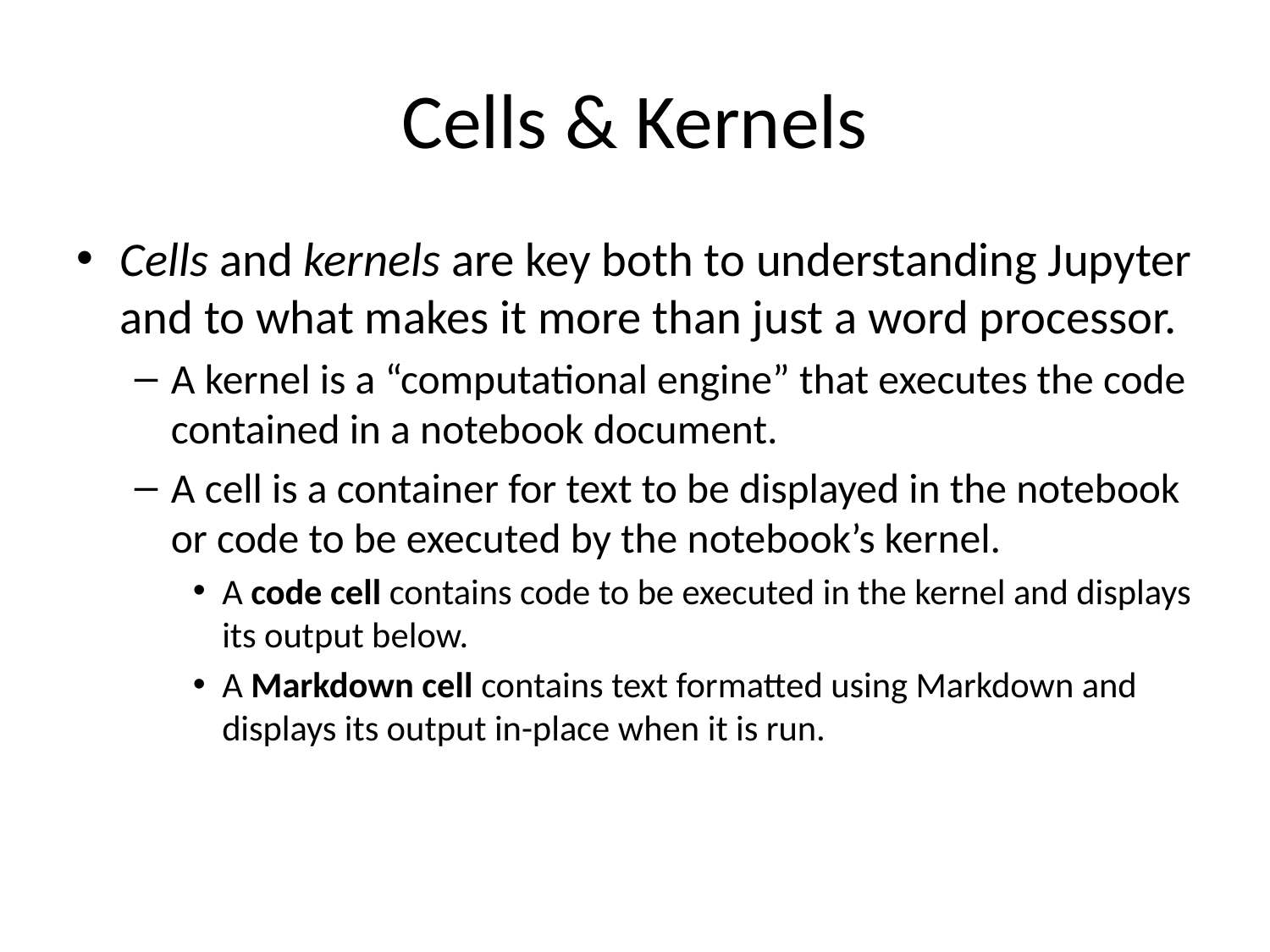

# Cells & Kernels
Cells and kernels are key both to understanding Jupyter and to what makes it more than just a word processor.
A kernel is a “computational engine” that executes the code contained in a notebook document.
A cell is a container for text to be displayed in the notebook or code to be executed by the notebook’s kernel.
A code cell contains code to be executed in the kernel and displays its output below.
A Markdown cell contains text formatted using Markdown and displays its output in-place when it is run.